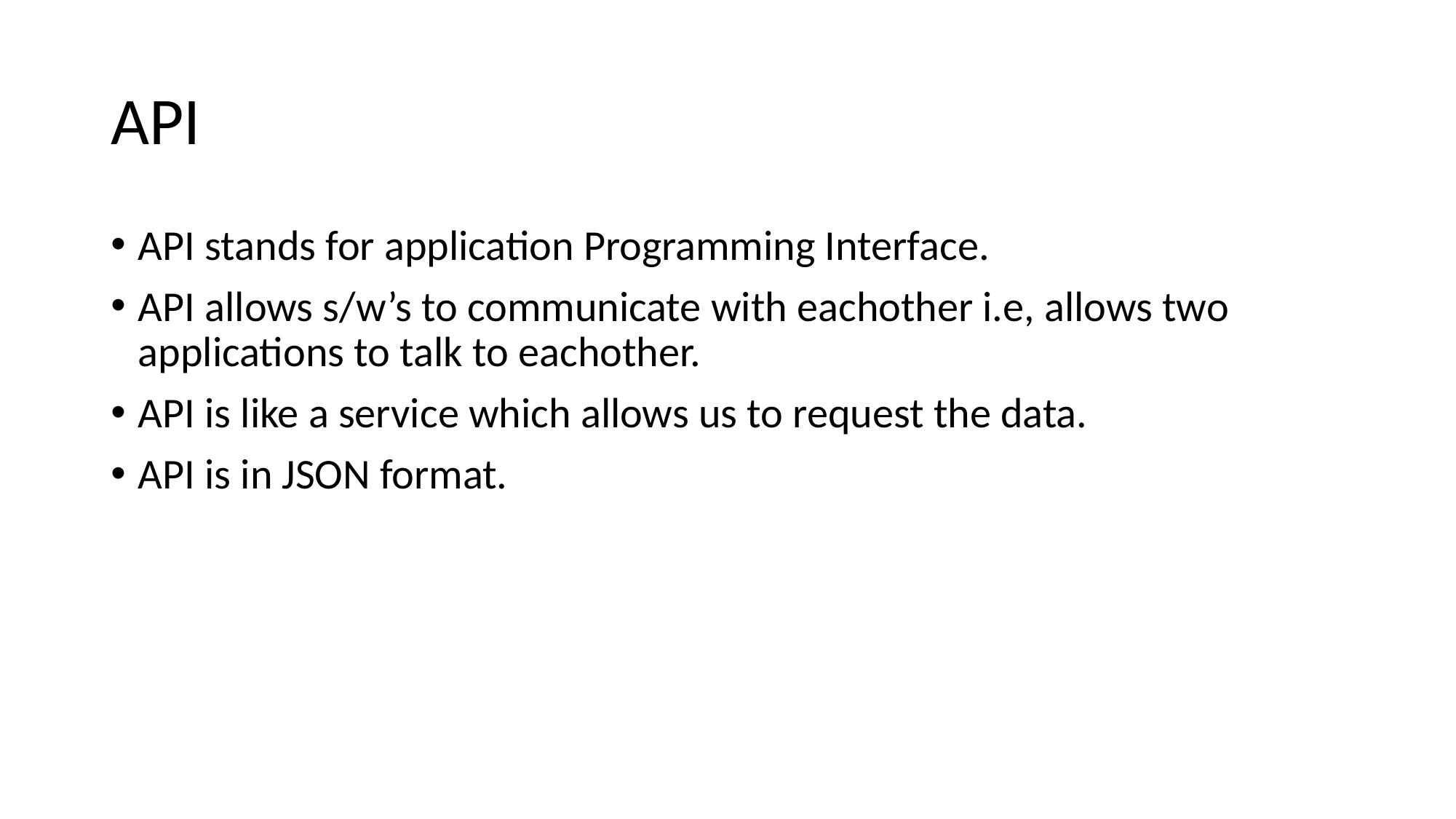

# API
API stands for application Programming Interface.
API allows s/w’s to communicate with eachother i.e, allows two applications to talk to eachother.
API is like a service which allows us to request the data.
API is in JSON format.